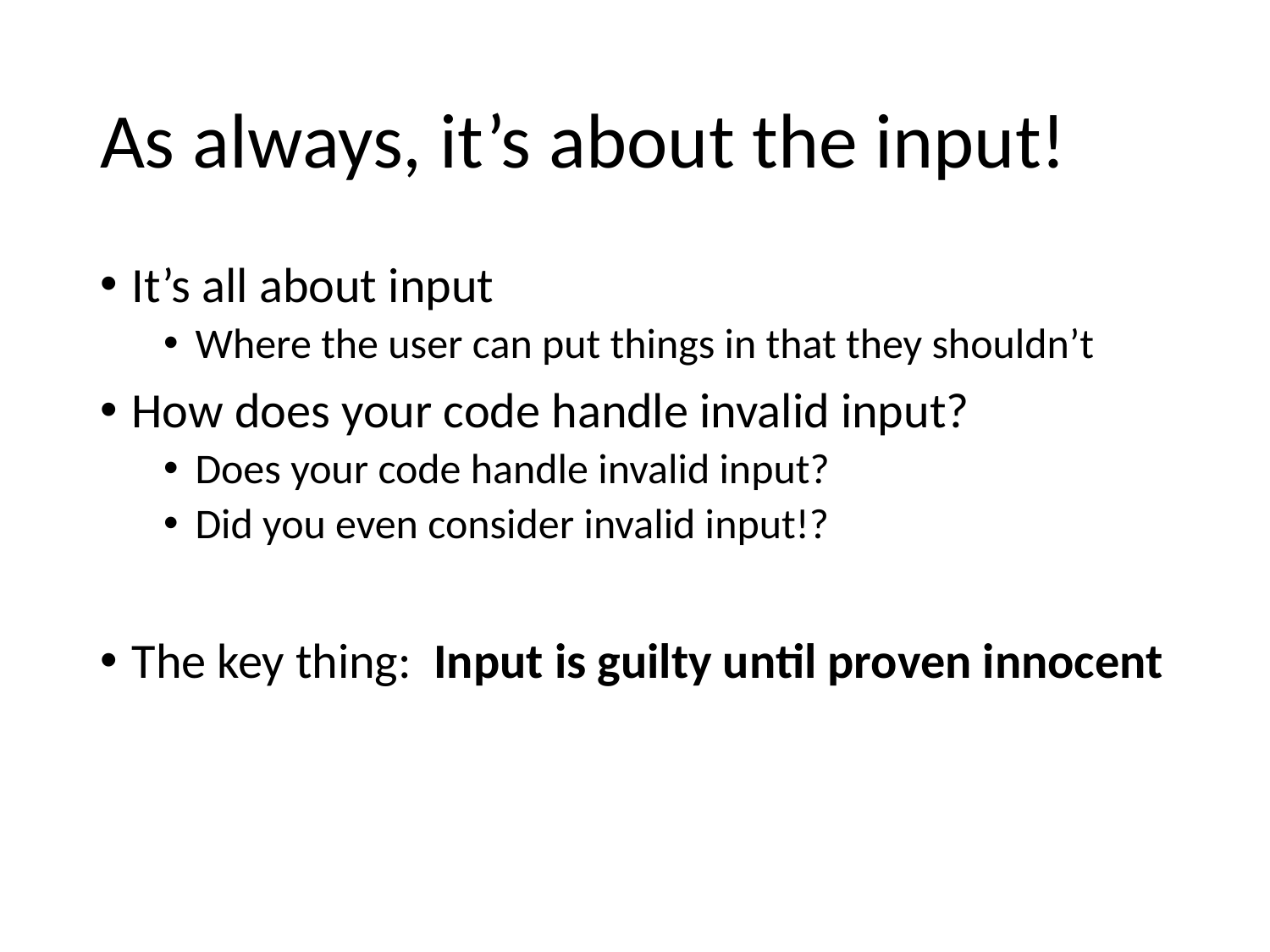

# As always, it’s about the input!
It’s all about input
Where the user can put things in that they shouldn’t
How does your code handle invalid input?
Does your code handle invalid input?
Did you even consider invalid input!?

The key thing:  Input is guilty until proven innocent